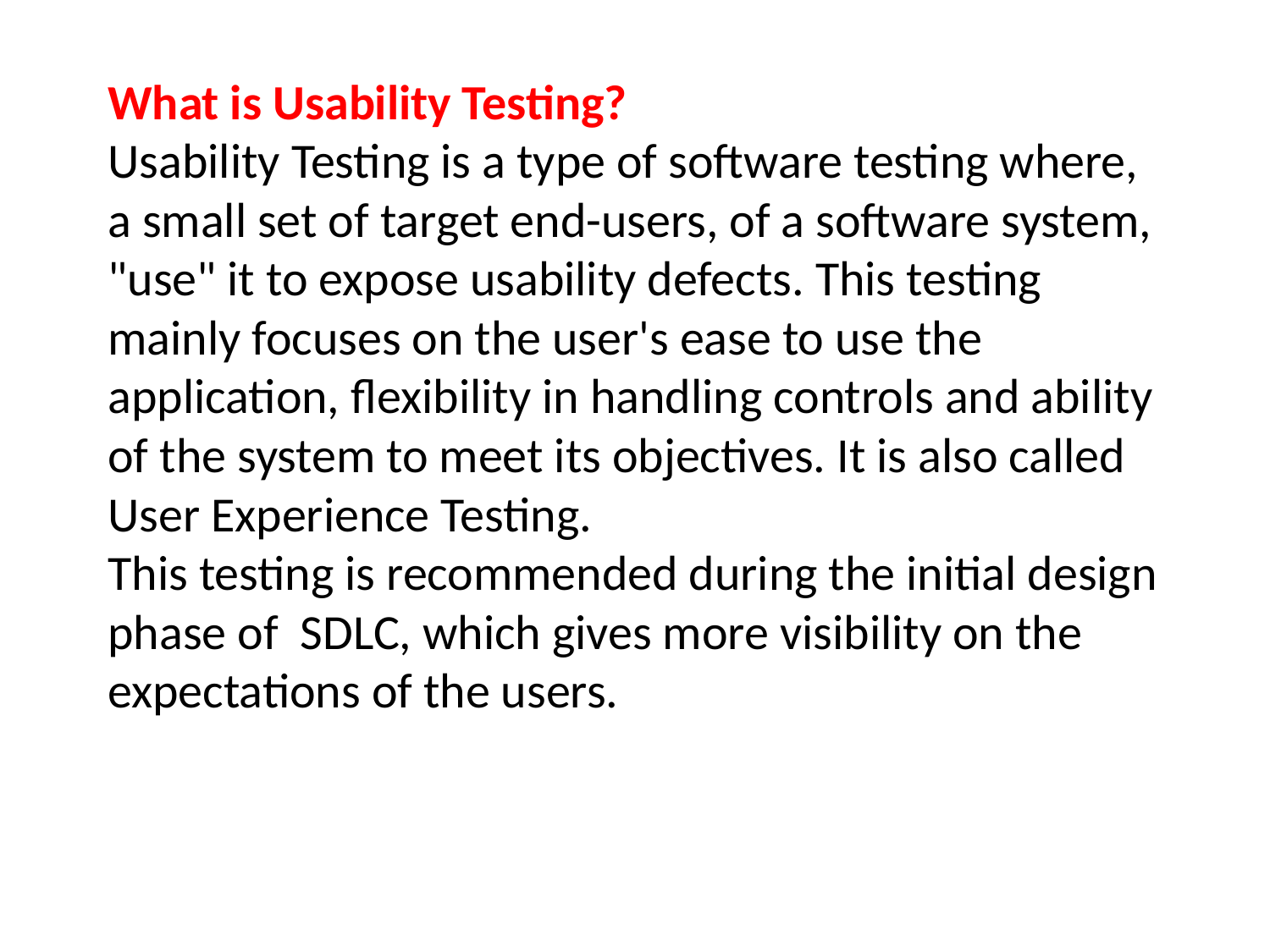

# What is Usability Testing? Usability Testing is a type of software testing where, a small set of target end-users, of a software system, "use" it to expose usability defects. This testing mainly focuses on the user's ease to use the application, flexibility in handling controls and ability of the system to meet its objectives. It is also called User Experience Testing. This testing is recommended during the initial design phase of  SDLC, which gives more visibility on the expectations of the users.